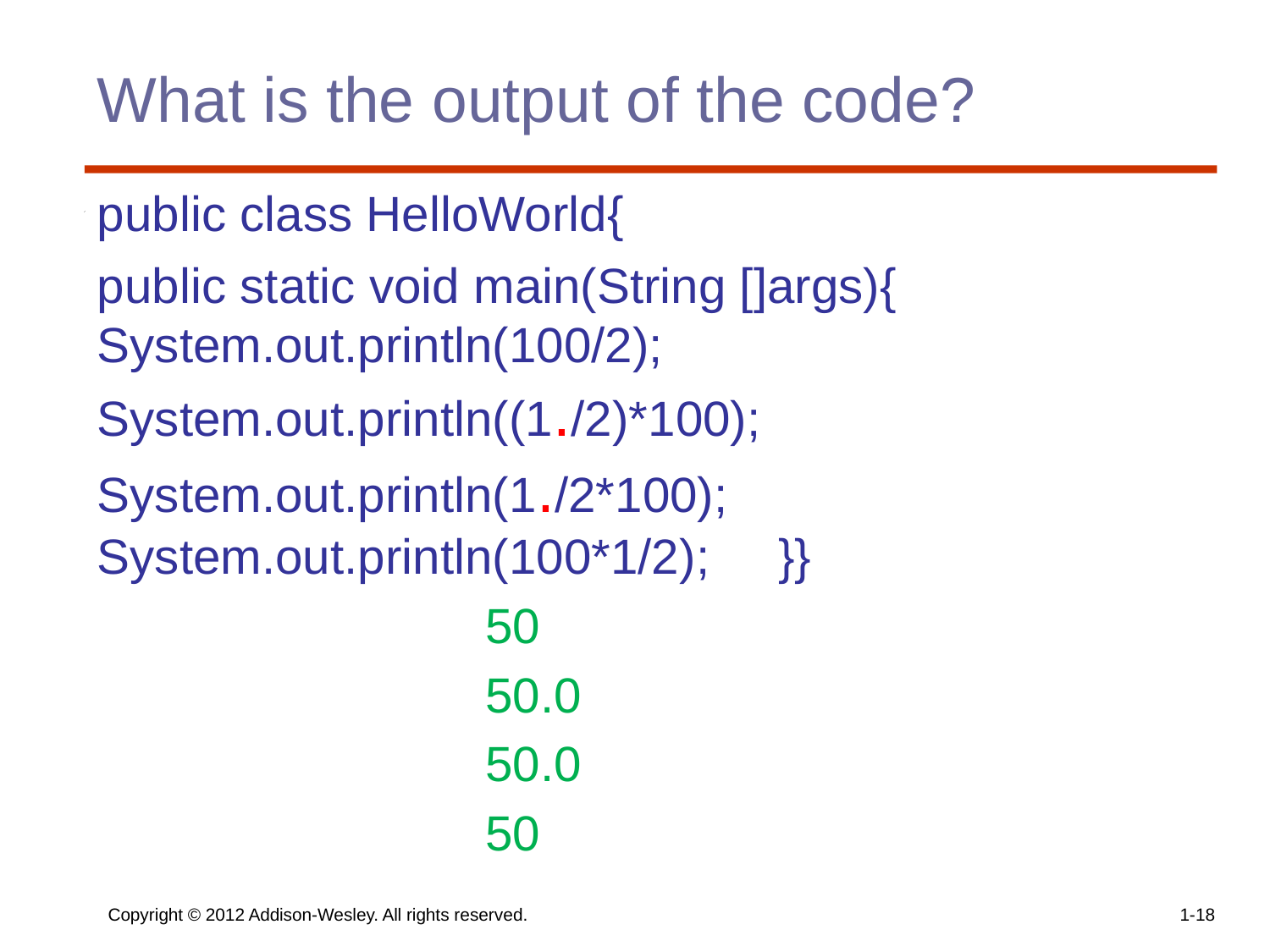

# What is the output of the code?
public class HelloWorld{
public static void main(String []args){        	System.out.println(100/2);         	System.out.println((1./2)*100);          	System.out.println(1./2*100);           	System.out.println(100*1/2);     }}
50
50.0
50.0
50

Copyright © 2012 Addison-Wesley. All rights reserved.
1-18